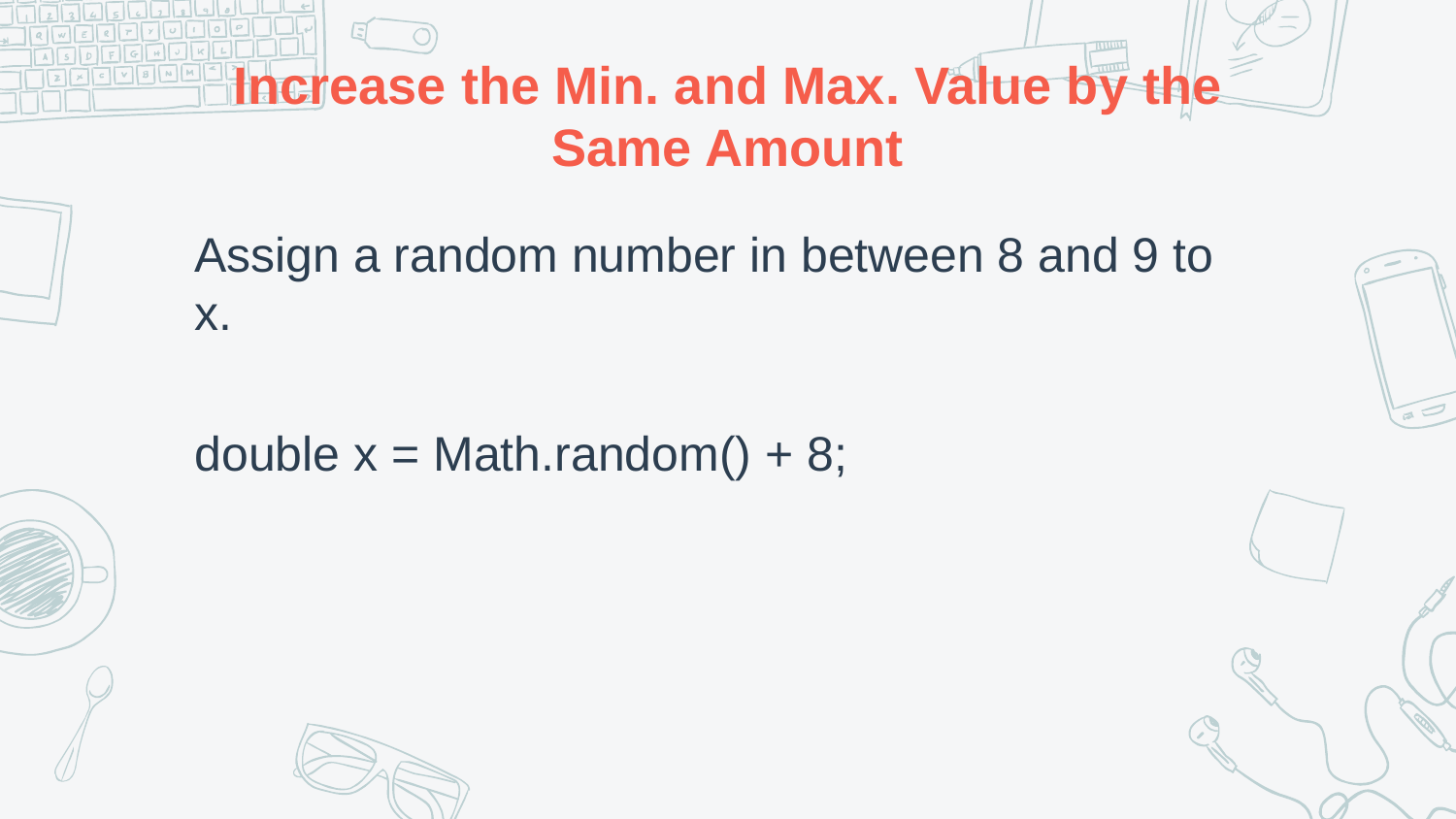

# Increase the Min. and Max. Value by the Same Amount
Assign a random number in between 8 and 9 to x.

double x = Math.random() + 8;